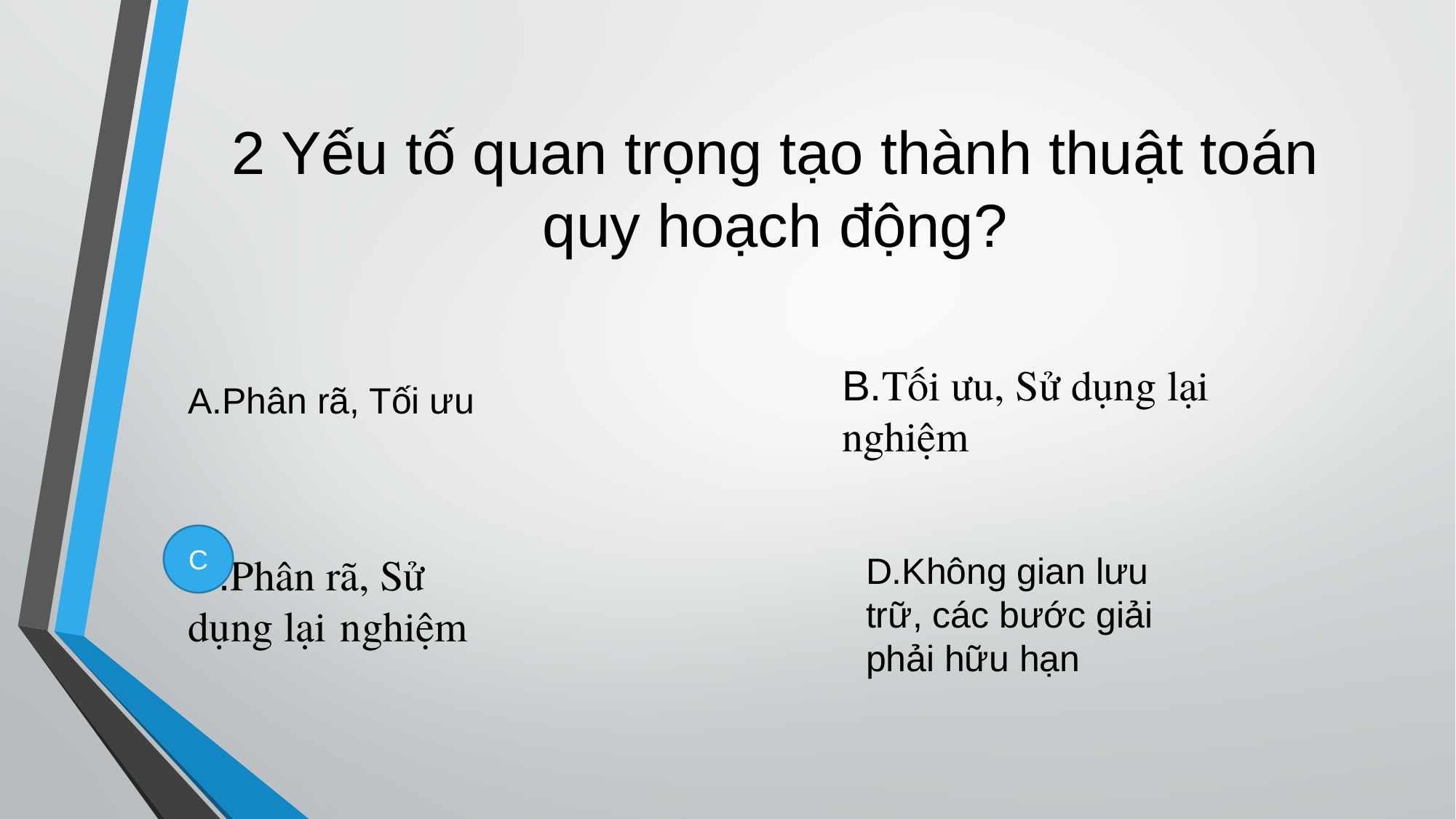

# 2 Yếu tố quan trọng tạo thành thuật toán quy hoạch động?
A.Phân rã, Tối ưu
B.Tối ưu, Sử dụng lại nghiệm
C
C.Phân rã, Sử dụng lại nghiệm
D.Không gian lưu trữ, các bước giải phải hữu hạn